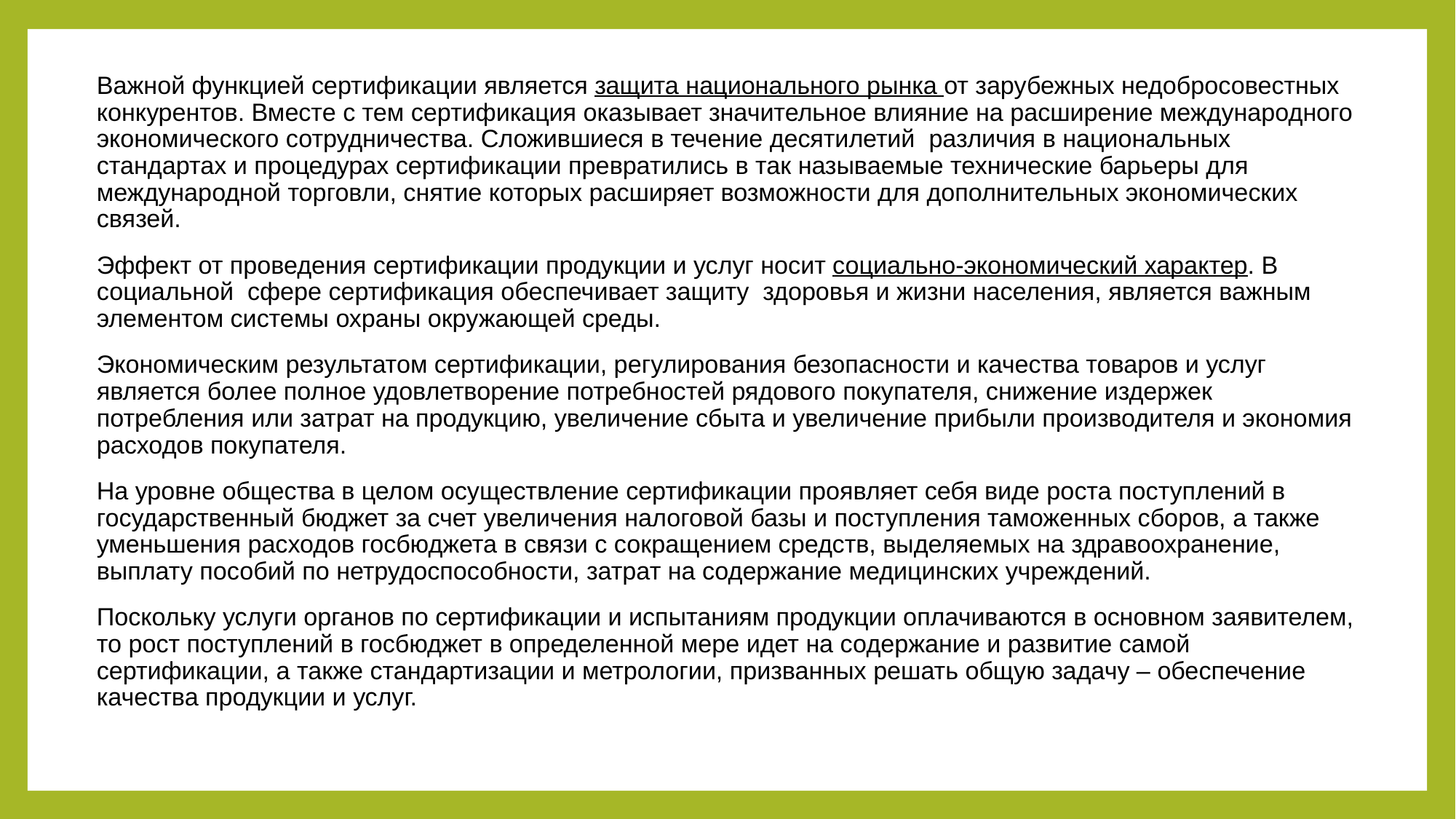

#
Важной функцией сертификации является защита национального рынка от зарубежных недобросовестных конкурентов. Вместе с тем сертификация оказывает значительное влияние на расширение международного экономического сотрудничества. Сложившиеся в течение десятилетий  различия в национальных стандартах и процедурах сертификации превратились в так называемые технические барьеры для международной торговли, снятие которых расширяет возможности для дополнительных экономических связей.
Эффект от проведения сертификации продукции и услуг носит социально-экономический характер. В социальной  сфере сертификация обеспечивает защиту  здоровья и жизни населения, является важным элементом системы охраны окружающей среды.
Экономическим результатом сертификации, регулирования безопасности и качества товаров и услуг является более полное удовлетворение потребностей рядового покупателя, снижение издержек потребления или затрат на продукцию, увеличение сбыта и увеличение прибыли производителя и экономия расходов покупателя.
На уровне общества в целом осуществление сертификации проявляет себя виде роста поступлений в государственный бюджет за счет увеличения налоговой базы и поступления таможенных сборов, а также уменьшения расходов госбюджета в связи с сокращением средств, выделяемых на здравоохранение, выплату пособий по нетрудоспособности, затрат на содержание медицинских учреждений.
Поскольку услуги органов по сертификации и испытаниям продукции оплачиваются в основном заявителем, то рост поступлений в госбюджет в определенной мере идет на содержание и развитие самой сертификации, а также стандартизации и метрологии, призванных решать общую задачу – обеспечение качества продукции и услуг.